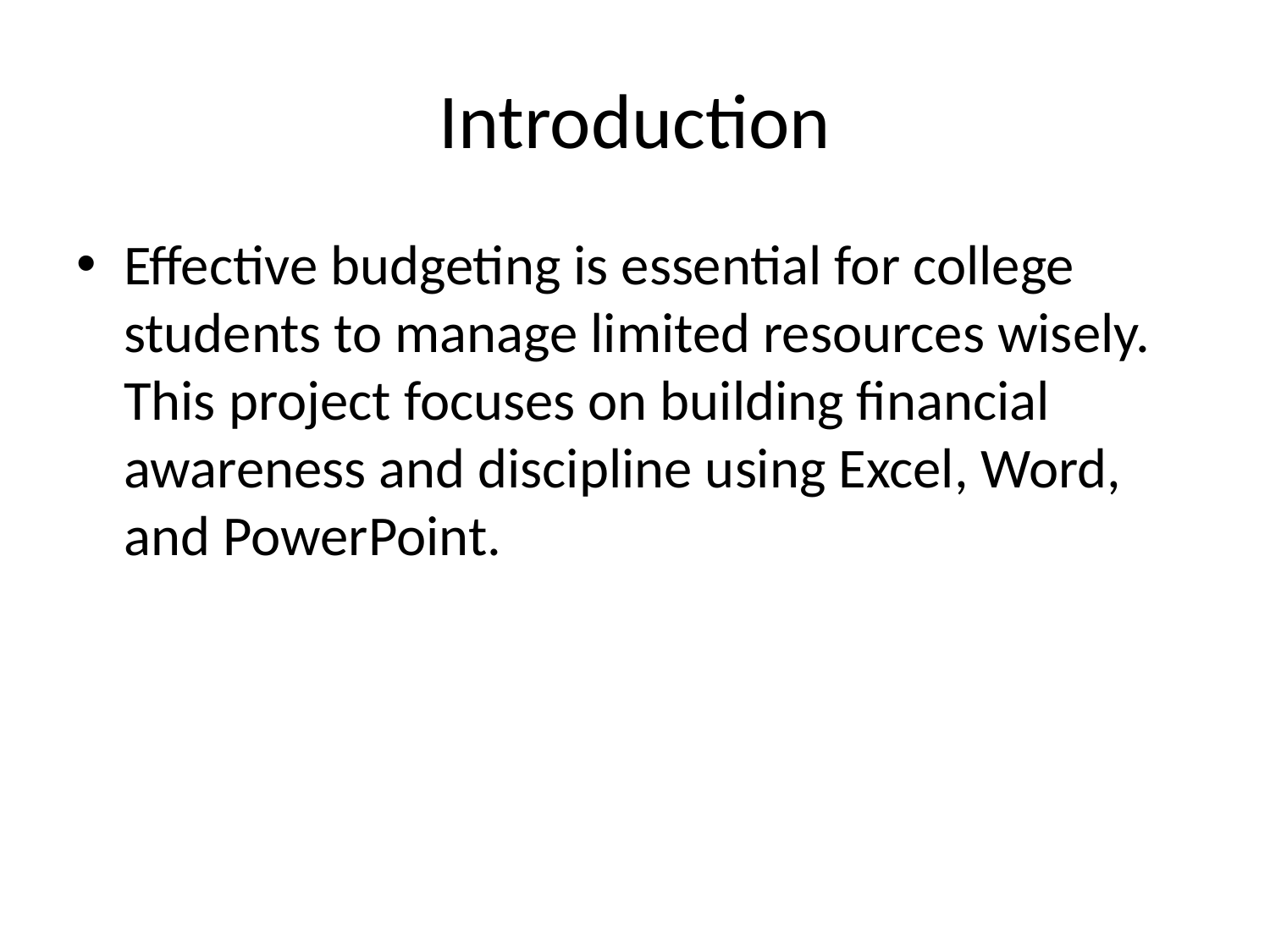

# Introduction
Effective budgeting is essential for college students to manage limited resources wisely. This project focuses on building financial awareness and discipline using Excel, Word, and PowerPoint.